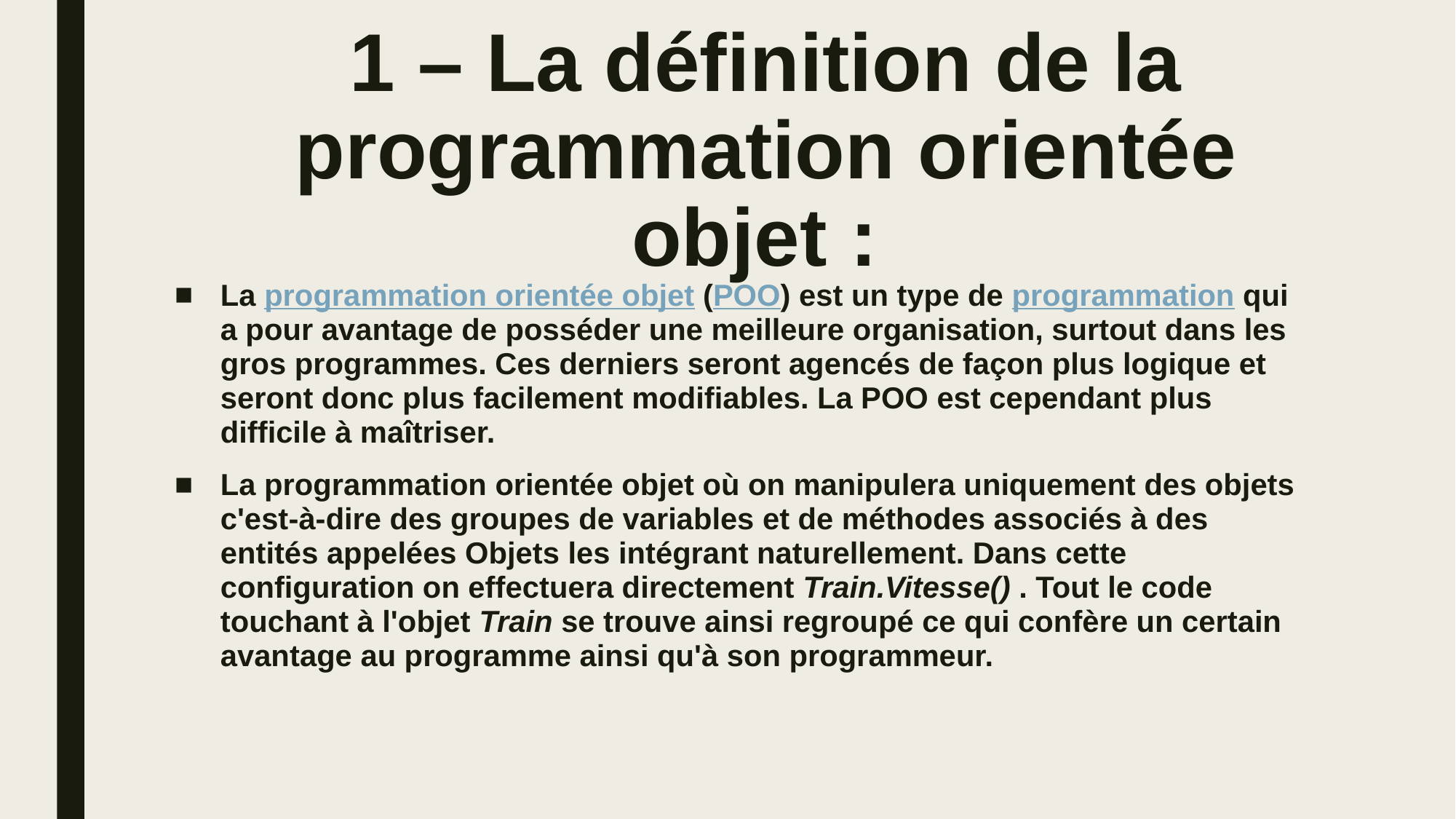

# 1 – La définition de la programmation orientée objet :
La programmation orientée objet (POO) est un type de programmation qui a pour avantage de posséder une meilleure organisation, surtout dans les gros programmes. Ces derniers seront agencés de façon plus logique et seront donc plus facilement modifiables. La POO est cependant plus difficile à maîtriser.
La programmation orientée objet où on manipulera uniquement des objets c'est-à-dire des groupes de variables et de méthodes associés à des entités appelées Objets les intégrant naturellement. Dans cette configuration on effectuera directement Train.Vitesse() . Tout le code touchant à l'objet Train se trouve ainsi regroupé ce qui confère un certain avantage au programme ainsi qu'à son programmeur.